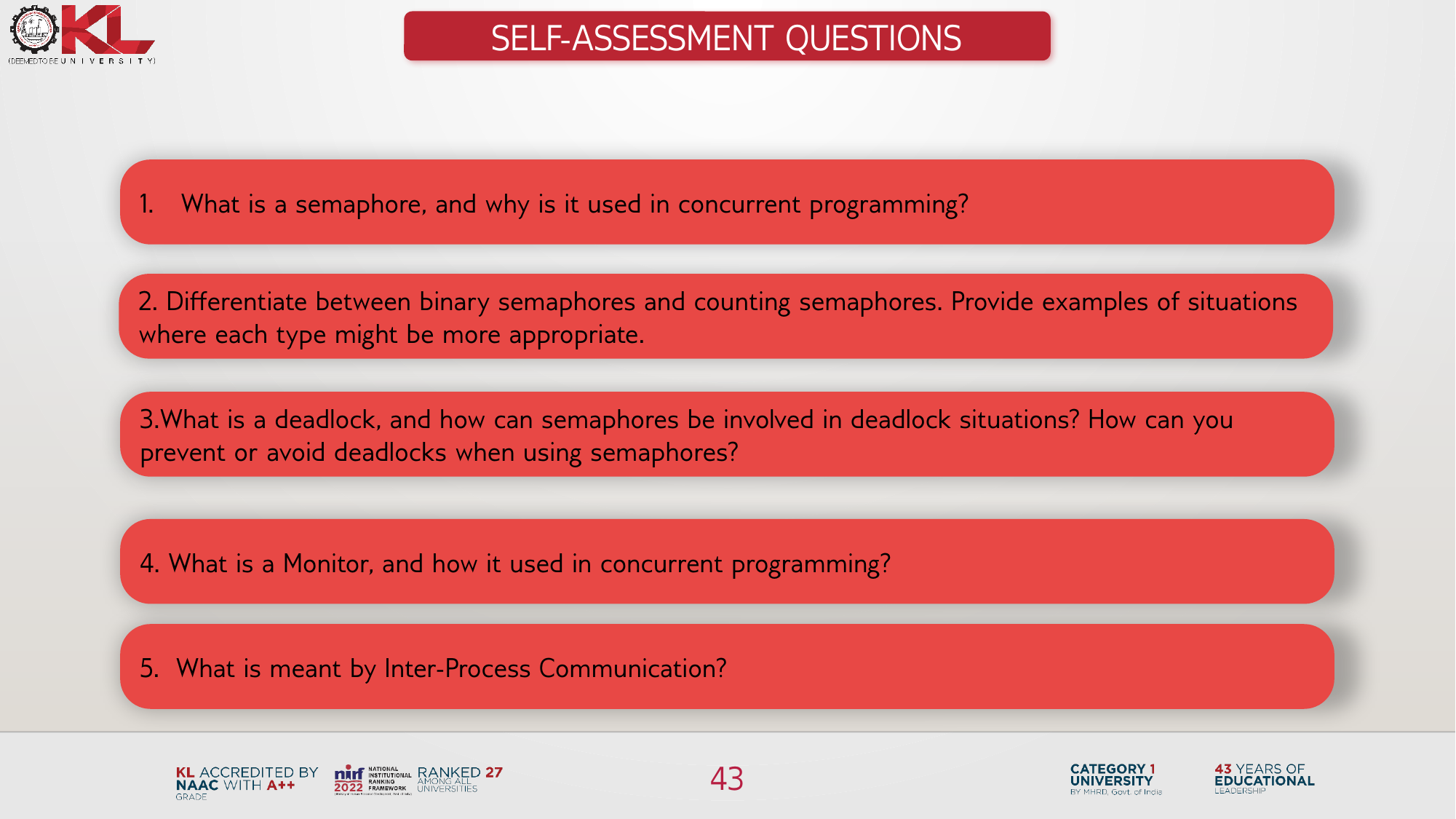

SELF-ASSESSMENT QUESTIONS
What is a semaphore, and why is it used in concurrent programming?
2. Differentiate between binary semaphores and counting semaphores. Provide examples of situations where each type might be more appropriate.
3.What is a deadlock, and how can semaphores be involved in deadlock situations? How can you prevent or avoid deadlocks when using semaphores?
4. What is a Monitor, and how it used in concurrent programming?
5.  What is meant by Inter-Process Communication?
43